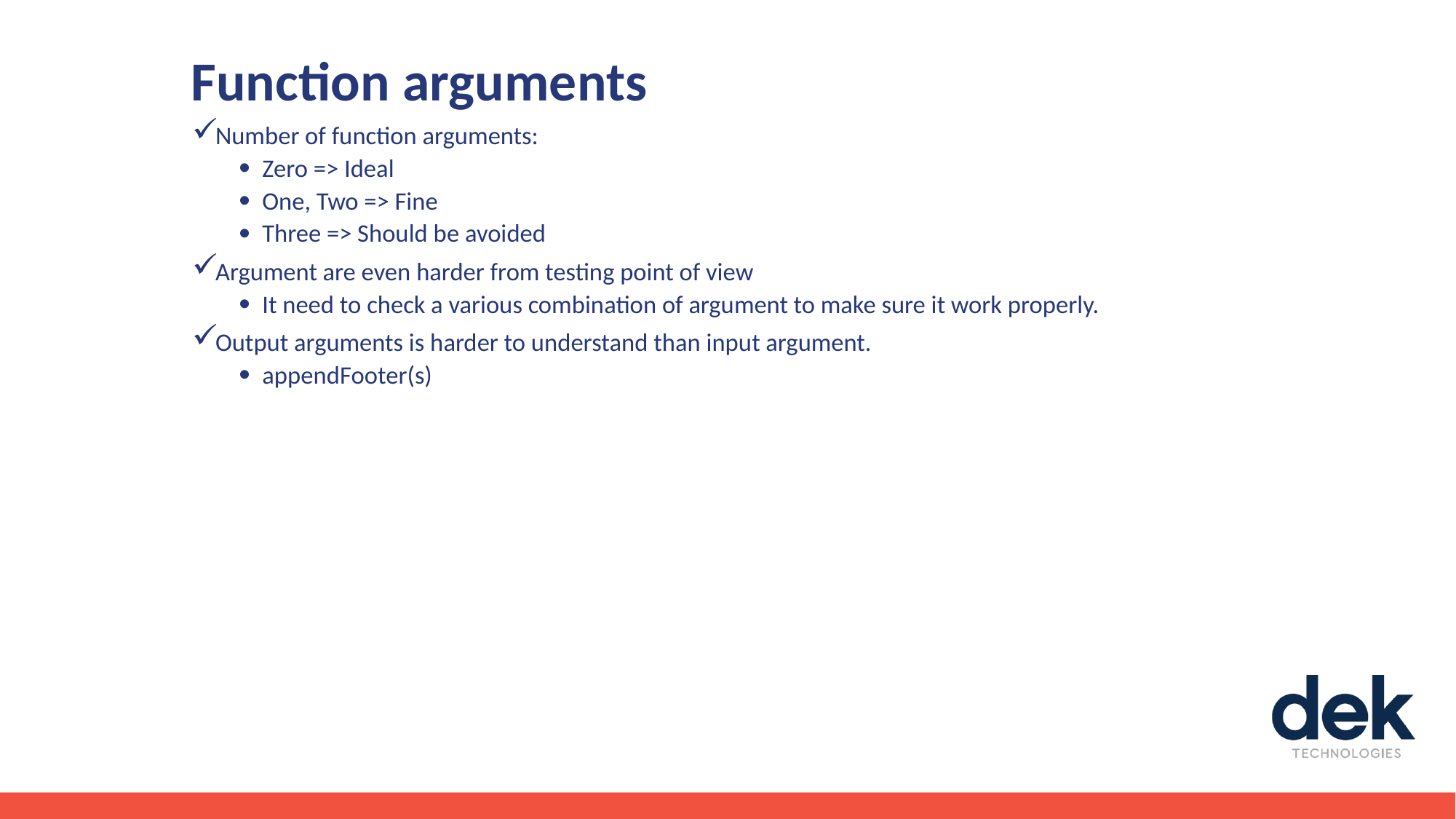

Function arguments
Number of function arguments:
Zero => Ideal
One, Two => Fine
Three => Should be avoided
Argument are even harder from testing point of view
It need to check a various combination of argument to make sure it work properly.
Output arguments is harder to understand than input argument.
appendFooter(s)